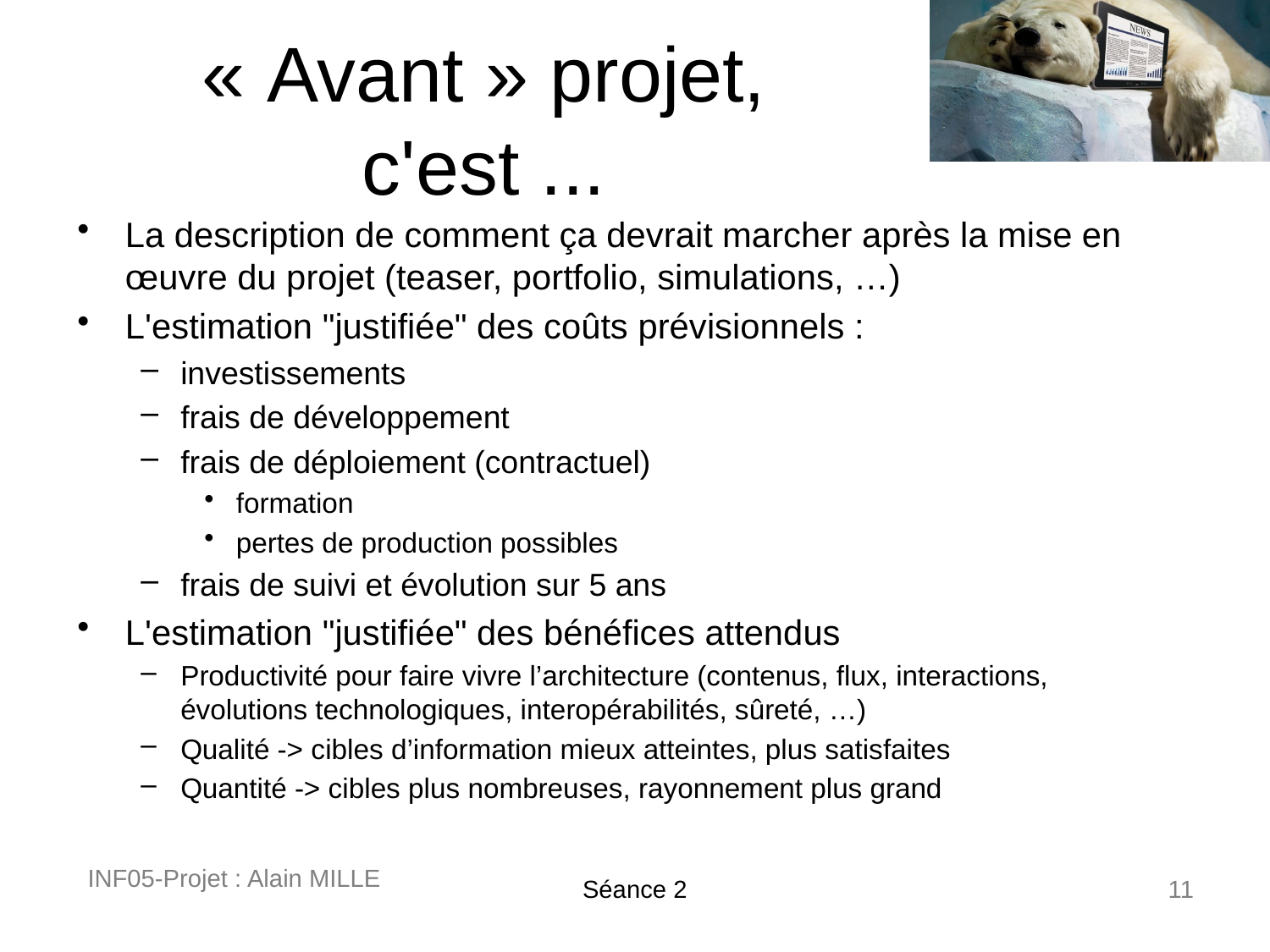

# « Avant » projet, c'est ...
La description de comment ça devrait marcher après la mise en œuvre du projet (teaser, portfolio, simulations, …)
L'estimation "justifiée" des coûts prévisionnels :
investissements
frais de développement
frais de déploiement (contractuel)
formation
pertes de production possibles
frais de suivi et évolution sur 5 ans
L'estimation "justifiée" des bénéfices attendus
Productivité pour faire vivre l’architecture (contenus, flux, interactions, évolutions technologiques, interopérabilités, sûreté, …)
Qualité -> cibles d’information mieux atteintes, plus satisfaites
Quantité -> cibles plus nombreuses, rayonnement plus grand
INF05-Projet : Alain MILLE
Séance 2
11